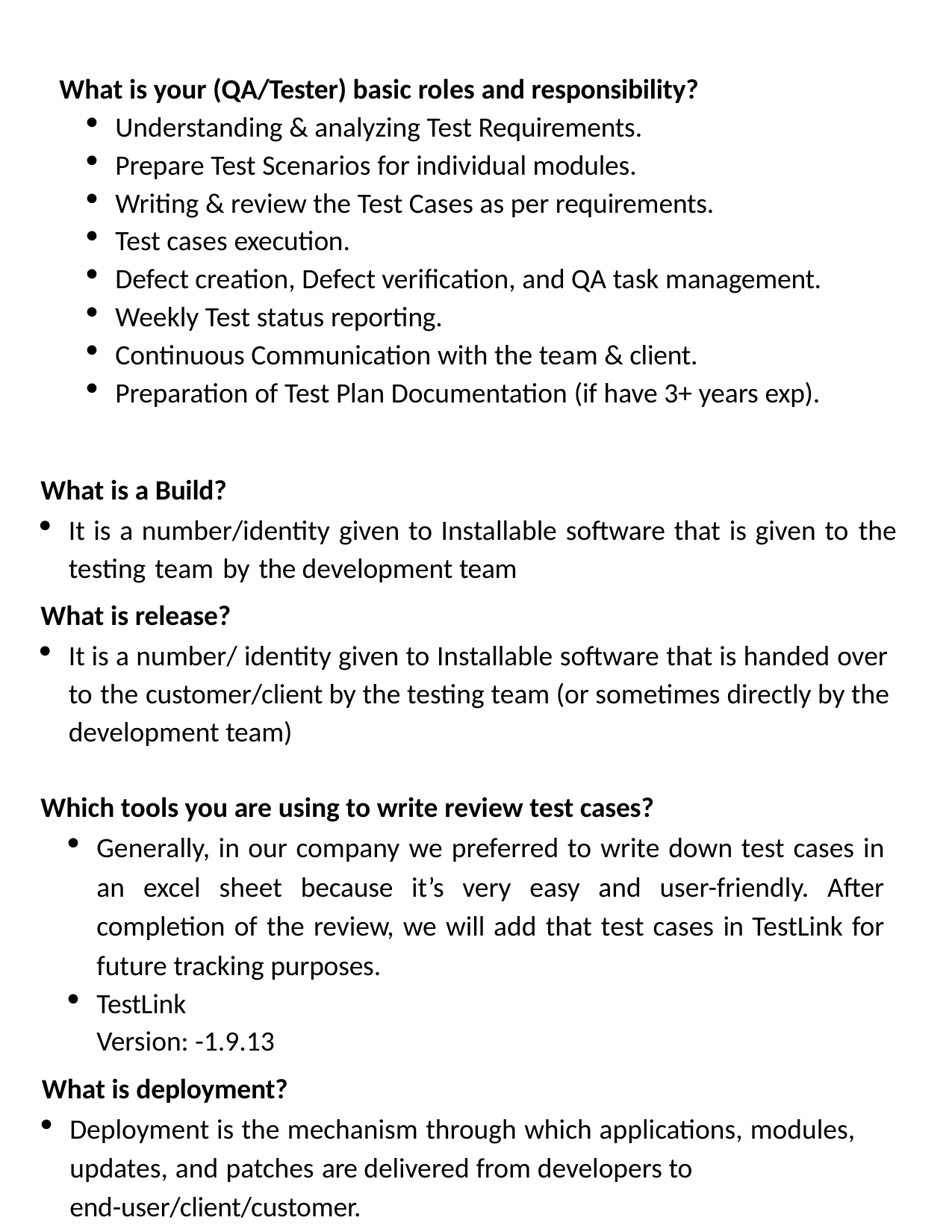

What is your (QA/Tester) basic roles and responsibility?
Understanding & analyzing Test Requirements.
Prepare Test Scenarios for individual modules.
Writing & review the Test Cases as per requirements.
Test cases execution.
Defect creation, Defect verification, and QA task management.
Weekly Test status reporting.
Continuous Communication with the team & client.
Preparation of Test Plan Documentation (if have 3+ years exp).
What is a Build?
It is a number/identity given to Installable software that is given to the testing team by the development team
What is release?
It is a number/ identity given to Installable software that is handed over to the customer/client by the testing team (or sometimes directly by the development team)
Which tools you are using to write review test cases?
Generally, in our company we preferred to write down test cases in an excel sheet because it’s very easy and user-friendly. After completion of the review, we will add that test cases in TestLink for future tracking purposes.
TestLink
Version: -1.9.13
What is deployment?
Deployment is the mechanism through which applications, modules, updates, and patches are delivered from developers to end-user/client/customer.